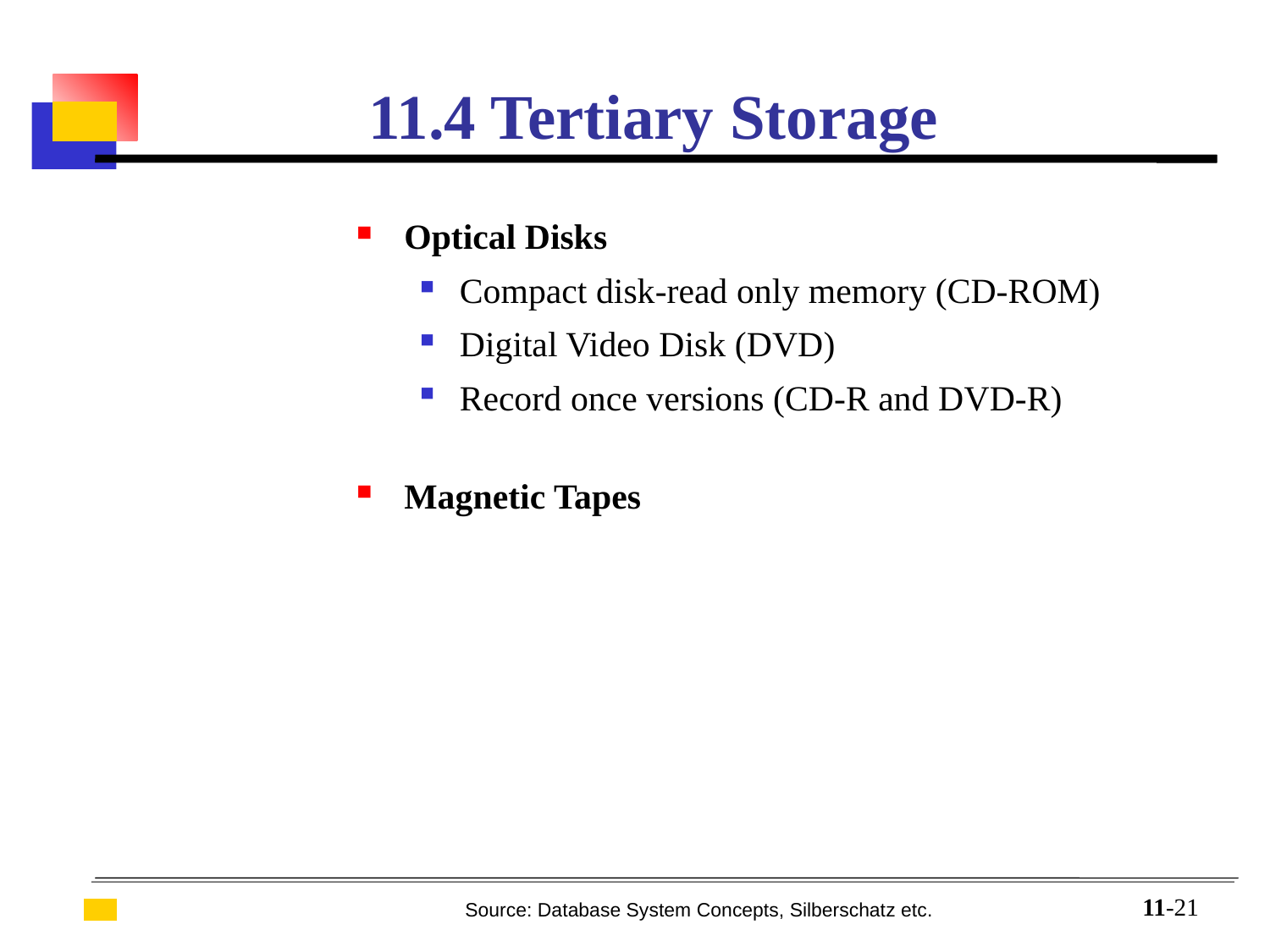

# 11.4 Tertiary Storage
Optical Disks
Compact disk-read only memory (CD-ROM)
Digital Video Disk (DVD)
Record once versions (CD-R and DVD-R)

Magnetic Tapes

11-21